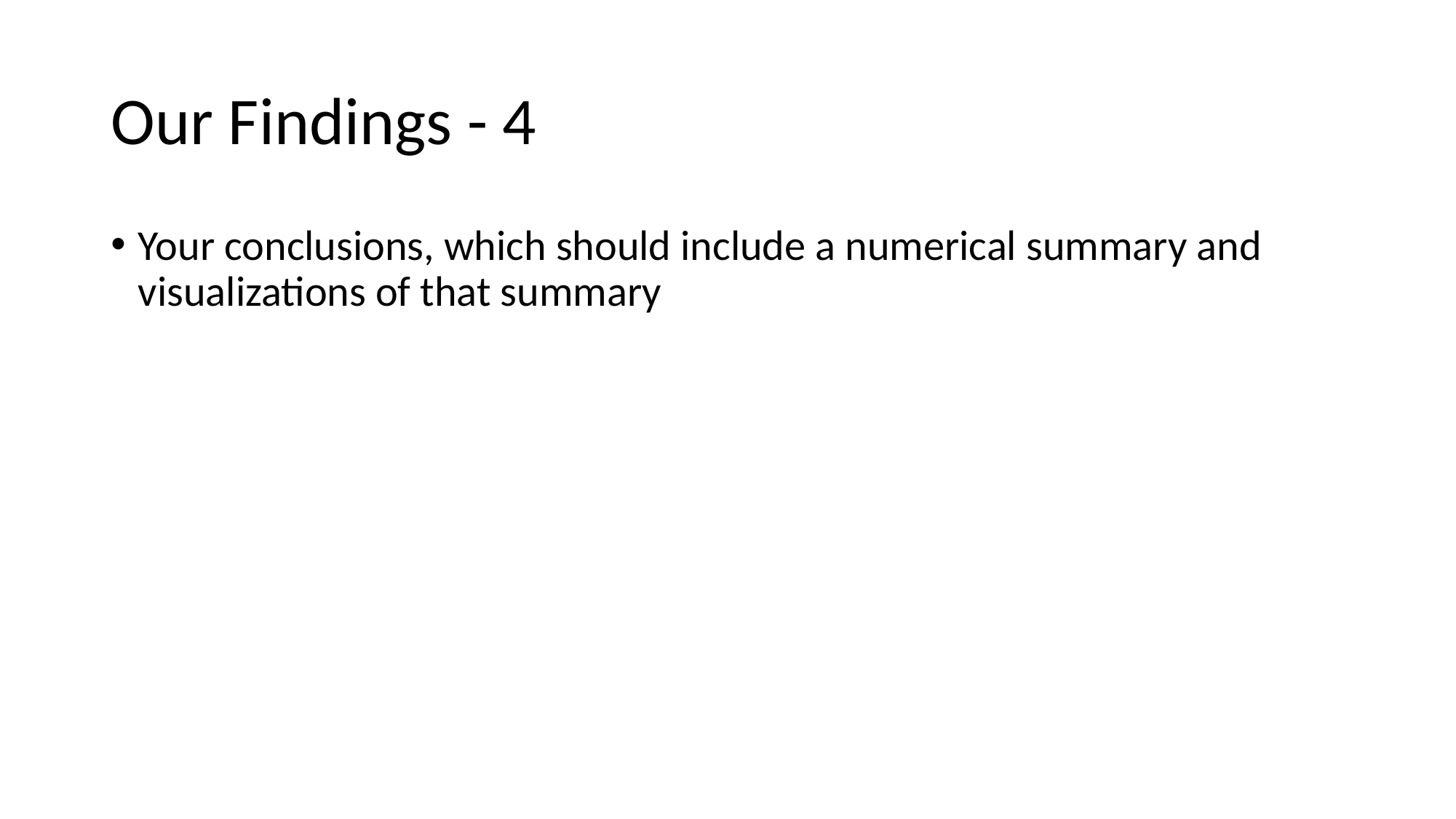

# Our Findings - 4
Your conclusions, which should include a numerical summary and visualizations of that summary